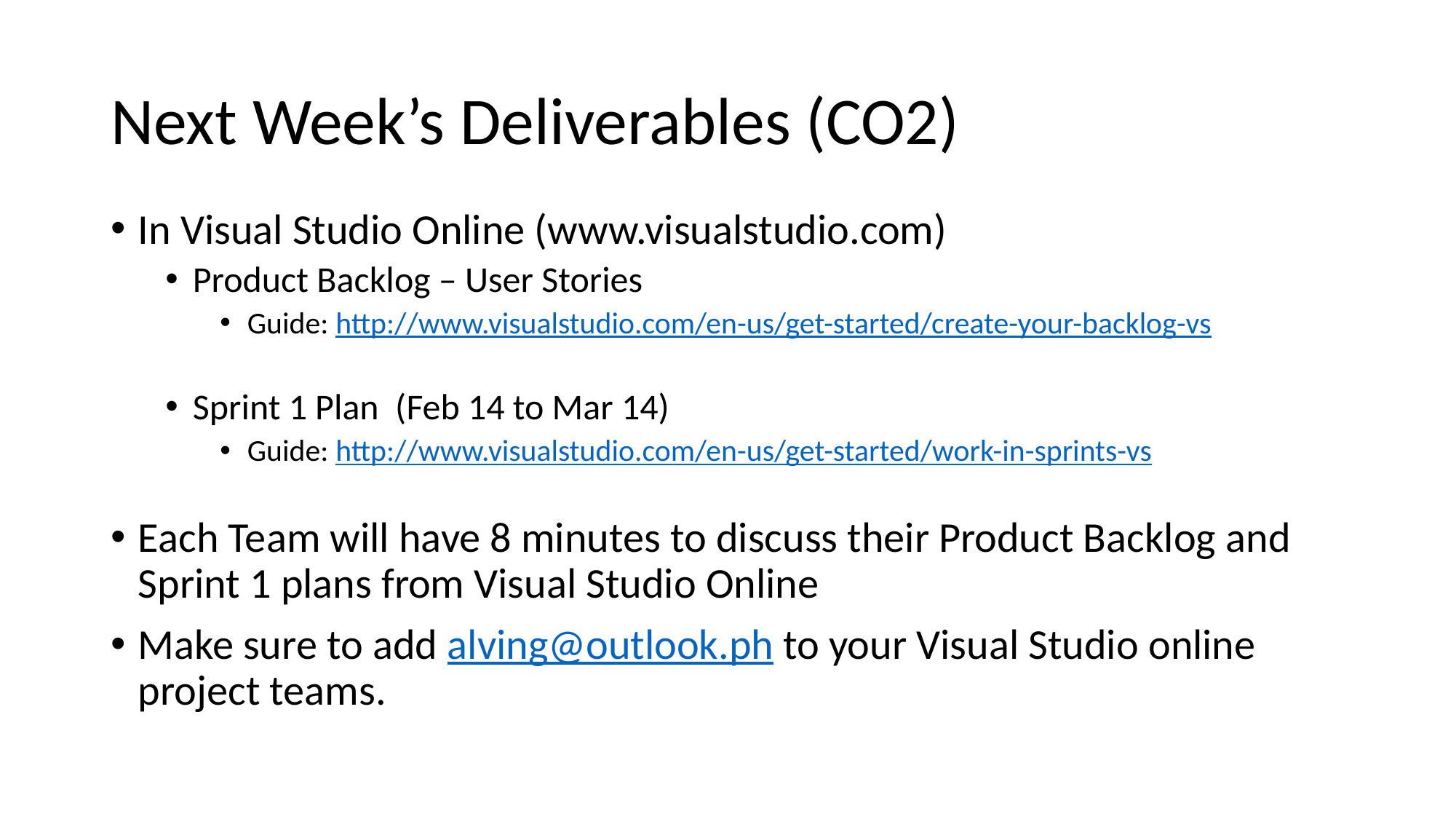

# Next Week’s Deliverables (CO2)
In Visual Studio Online (www.visualstudio.com)
Product Backlog – User Stories
Guide: http://www.visualstudio.com/en-us/get-started/create-your-backlog-vs

Sprint 1 Plan  (Feb 14 to Mar 14)
Guide: http://www.visualstudio.com/en-us/get-started/work-in-sprints-vs
Each Team will have 8 minutes to discuss their Product Backlog and Sprint 1 plans from Visual Studio Online
Make sure to add alving@outlook.ph to your Visual Studio online project teams.